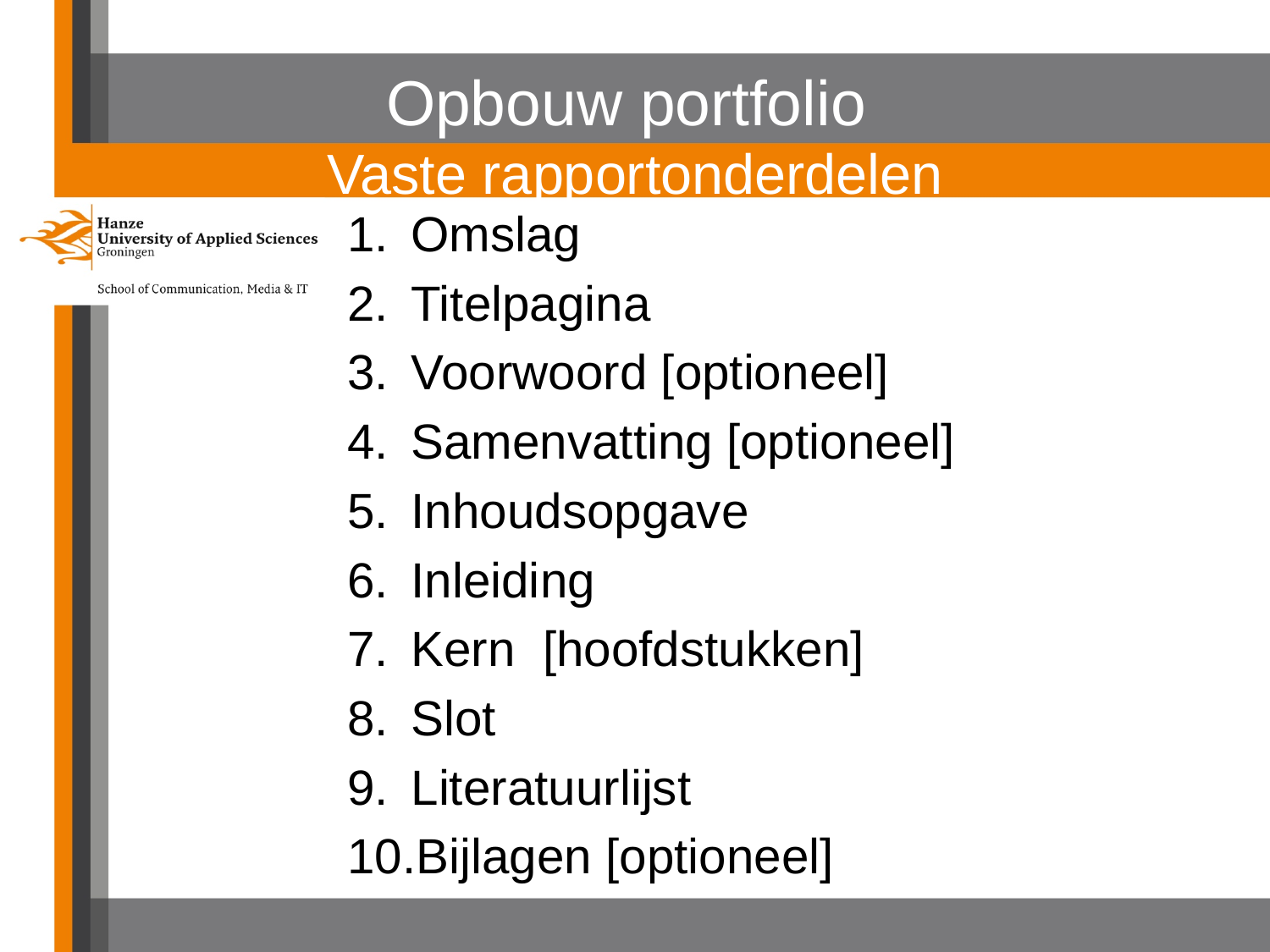

# Opbouw portfolio Vaste rapportonderdelen
Omslag
Titelpagina
Voorwoord [optioneel]
Samenvatting [optioneel]
Inhoudsopgave
Inleiding
Kern  [hoofdstukken]
Slot
Literatuurlijst
Bijlagen [optioneel]